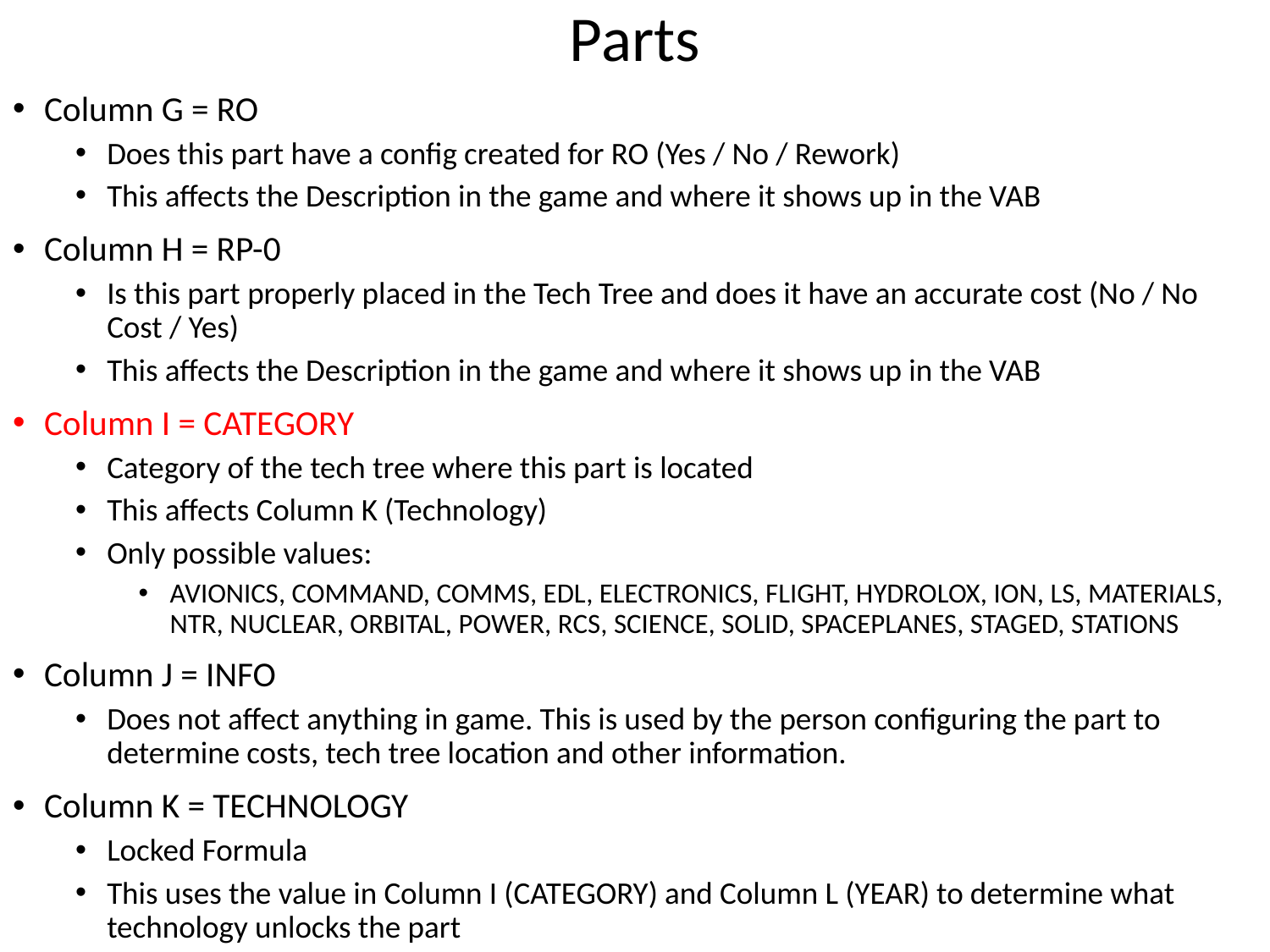

# Parts
Column G = RO
Does this part have a config created for RO (Yes / No / Rework)
This affects the Description in the game and where it shows up in the VAB
Column H = RP-0
Is this part properly placed in the Tech Tree and does it have an accurate cost (No / No Cost / Yes)
This affects the Description in the game and where it shows up in the VAB
Column I = CATEGORY
Category of the tech tree where this part is located
This affects Column K (Technology)
Only possible values:
AVIONICS, COMMAND, COMMS, EDL, ELECTRONICS, FLIGHT, HYDROLOX, ION, LS, MATERIALS, NTR, NUCLEAR, ORBITAL, POWER, RCS, SCIENCE, SOLID, SPACEPLANES, STAGED, STATIONS
Column J = INFO
Does not affect anything in game. This is used by the person configuring the part to determine costs, tech tree location and other information.
Column K = TECHNOLOGY
Locked Formula
This uses the value in Column I (CATEGORY) and Column L (YEAR) to determine what technology unlocks the part